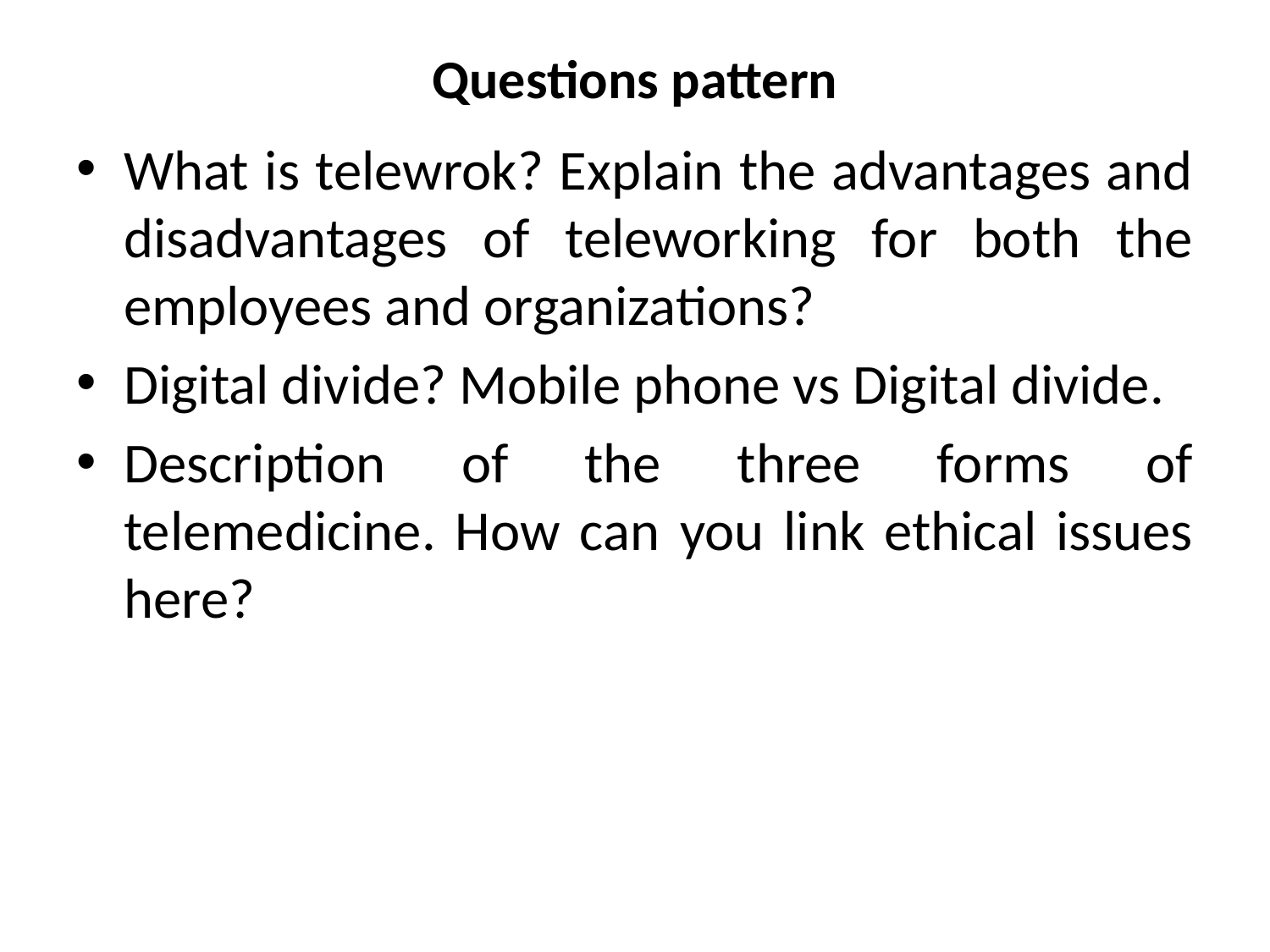

# Questions pattern
What is telewrok? Explain the advantages and disadvantages of teleworking for both the employees and organizations?
Digital divide? Mobile phone vs Digital divide.
Description of the three forms of telemedicine. How can you link ethical issues here?